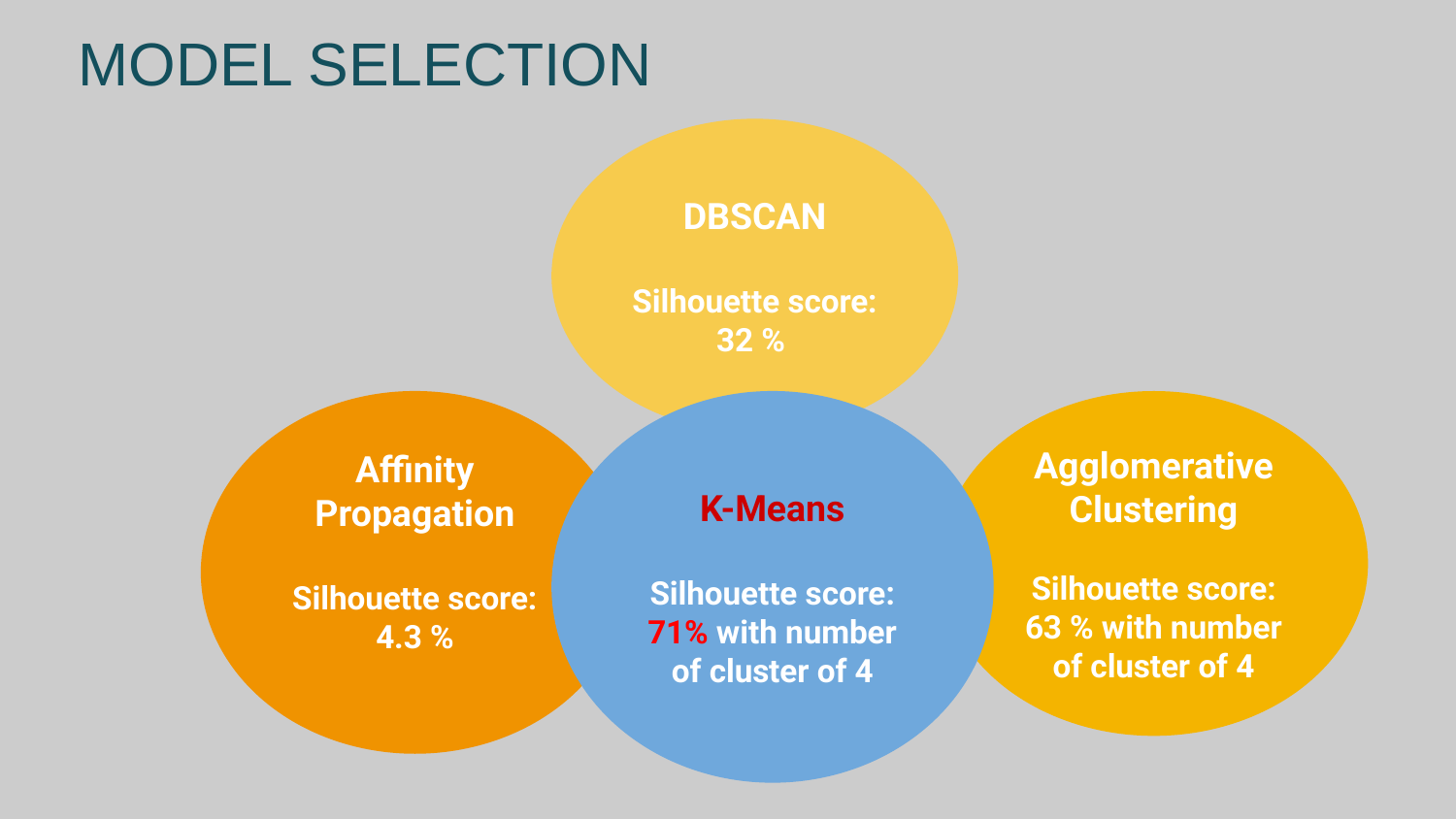

# MODEL SELECTION
DBSCAN

Silhouette score: 32 %

Affinity Propagation

Silhouette score: 4.3 %

Agglomerative Clustering

Silhouette score:
63 % with number of cluster of 4
K-Means

Silhouette score:
71% with number of cluster of 4